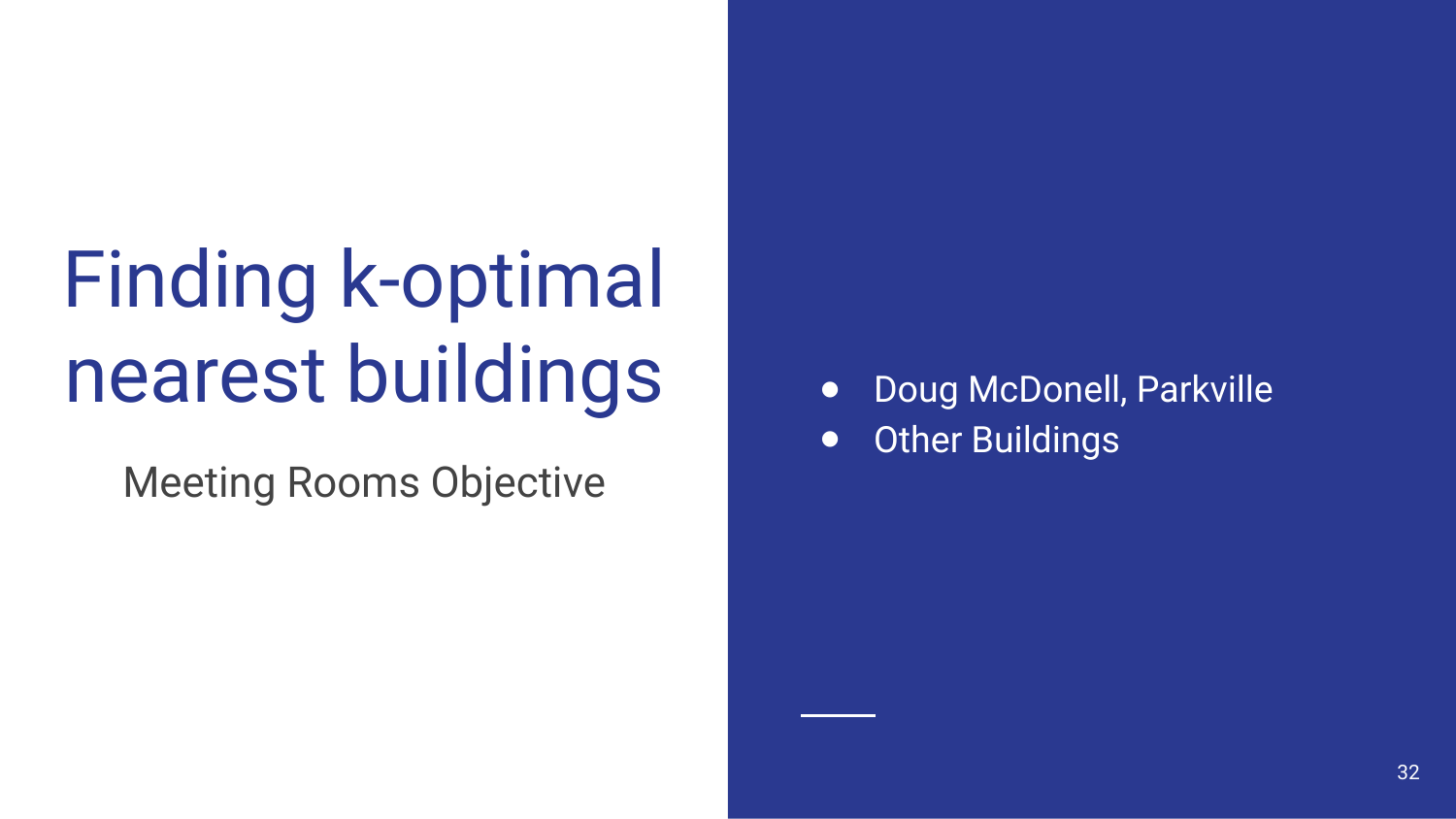

Doug McDonell, Parkville
Other Buildings
# Finding k-optimal nearest buildings
Meeting Rooms Objective
32